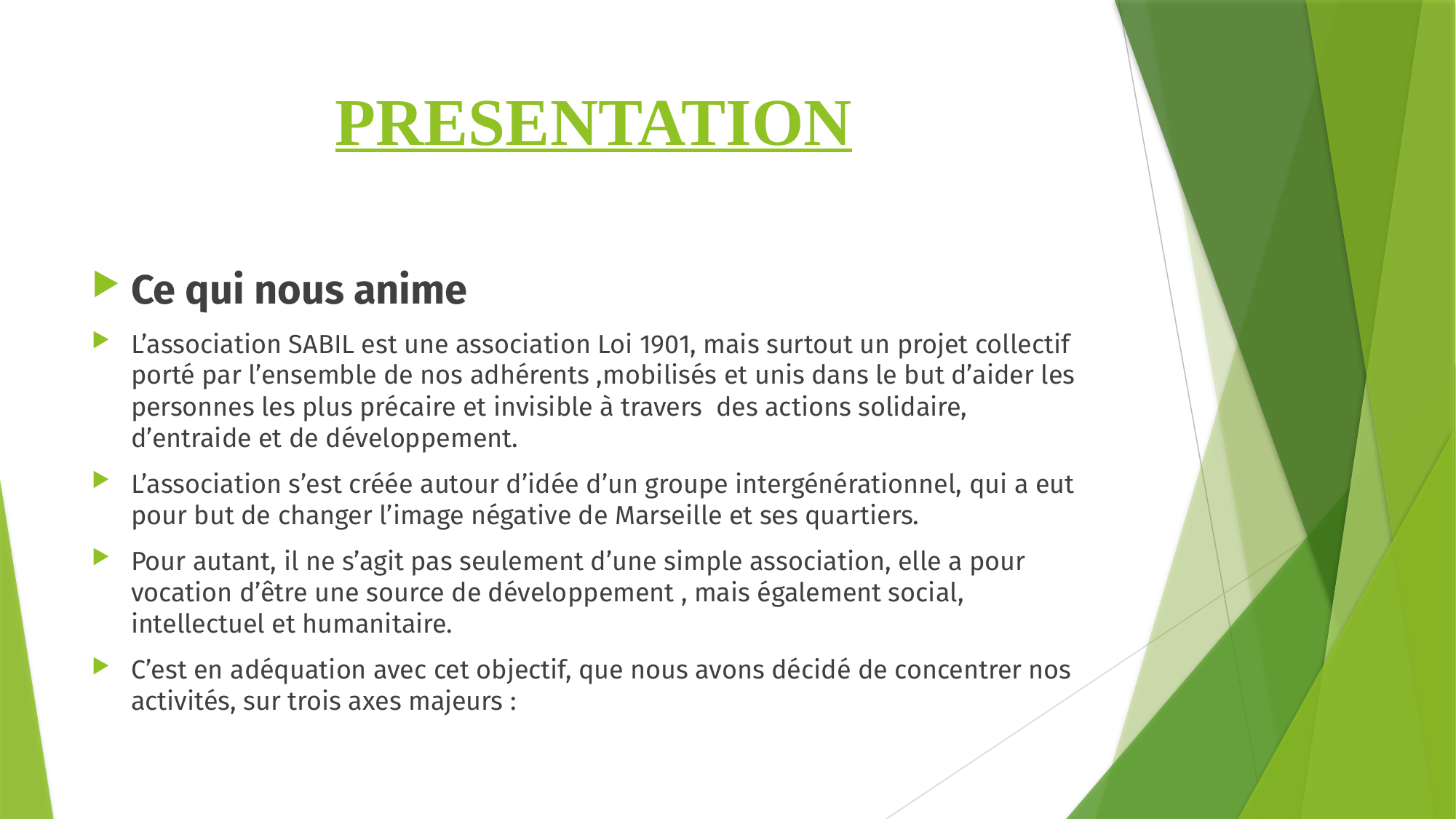

# PRESENTATION
Ce qui nous anime
L’association SABIL est une association Loi 1901, mais surtout un projet collectif porté par l’ensemble de nos adhérents ,mobilisés et unis dans le but d’aider les personnes les plus précaire et invisible à travers  des actions solidaire, d’entraide et de développement.
L’association s’est créée autour d’idée d’un groupe intergénérationnel, qui a eut pour but de changer l’image négative de Marseille et ses quartiers.
Pour autant, il ne s’agit pas seulement d’une simple association, elle a pour vocation d’être une source de développement , mais également social, intellectuel et humanitaire.
C’est en adéquation avec cet objectif, que nous avons décidé de concentrer nos activités, sur trois axes majeurs :